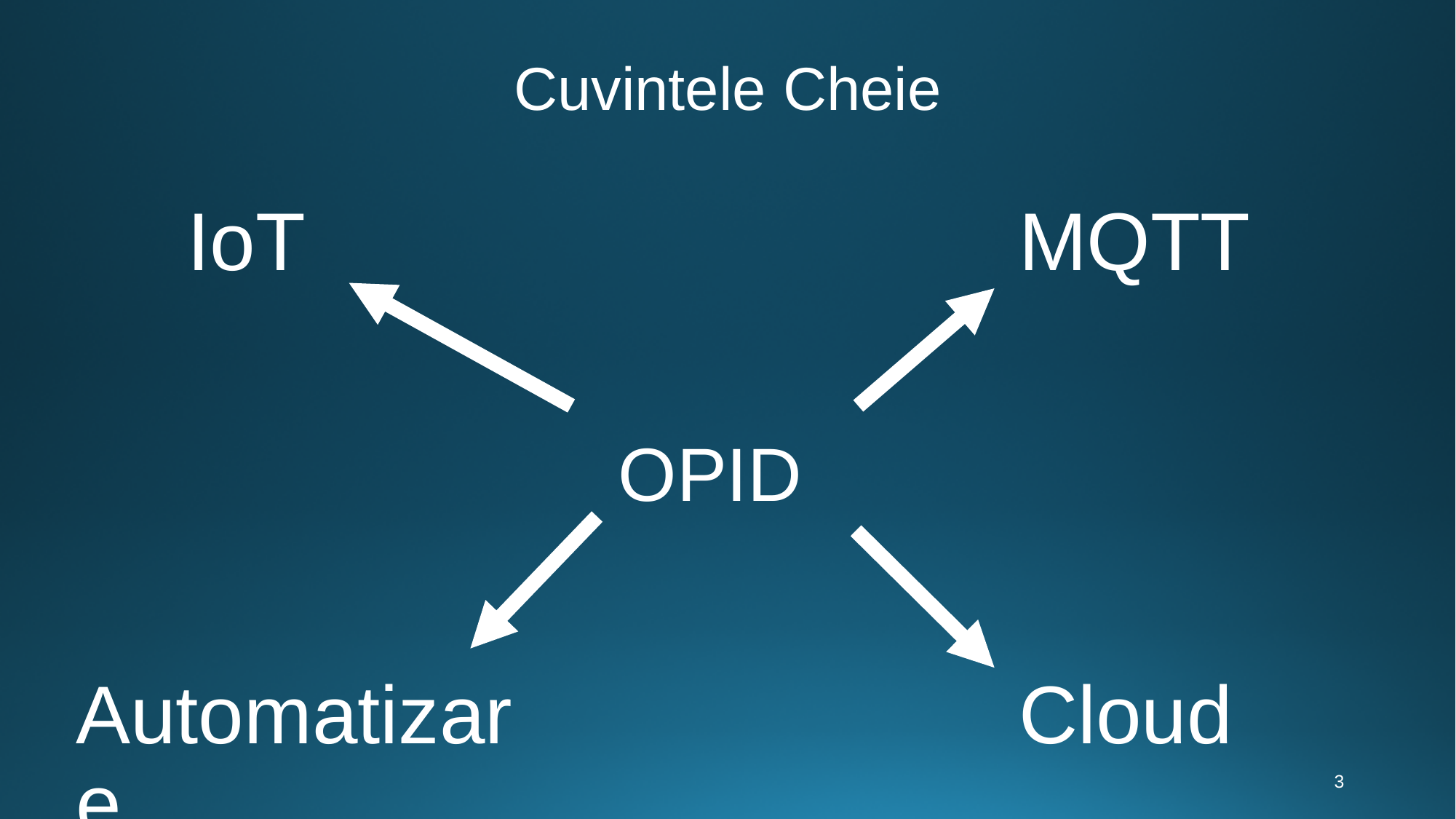

# Cuvintele Cheie
IoT
MQTT
OPID
Automatizare
Cloud
3